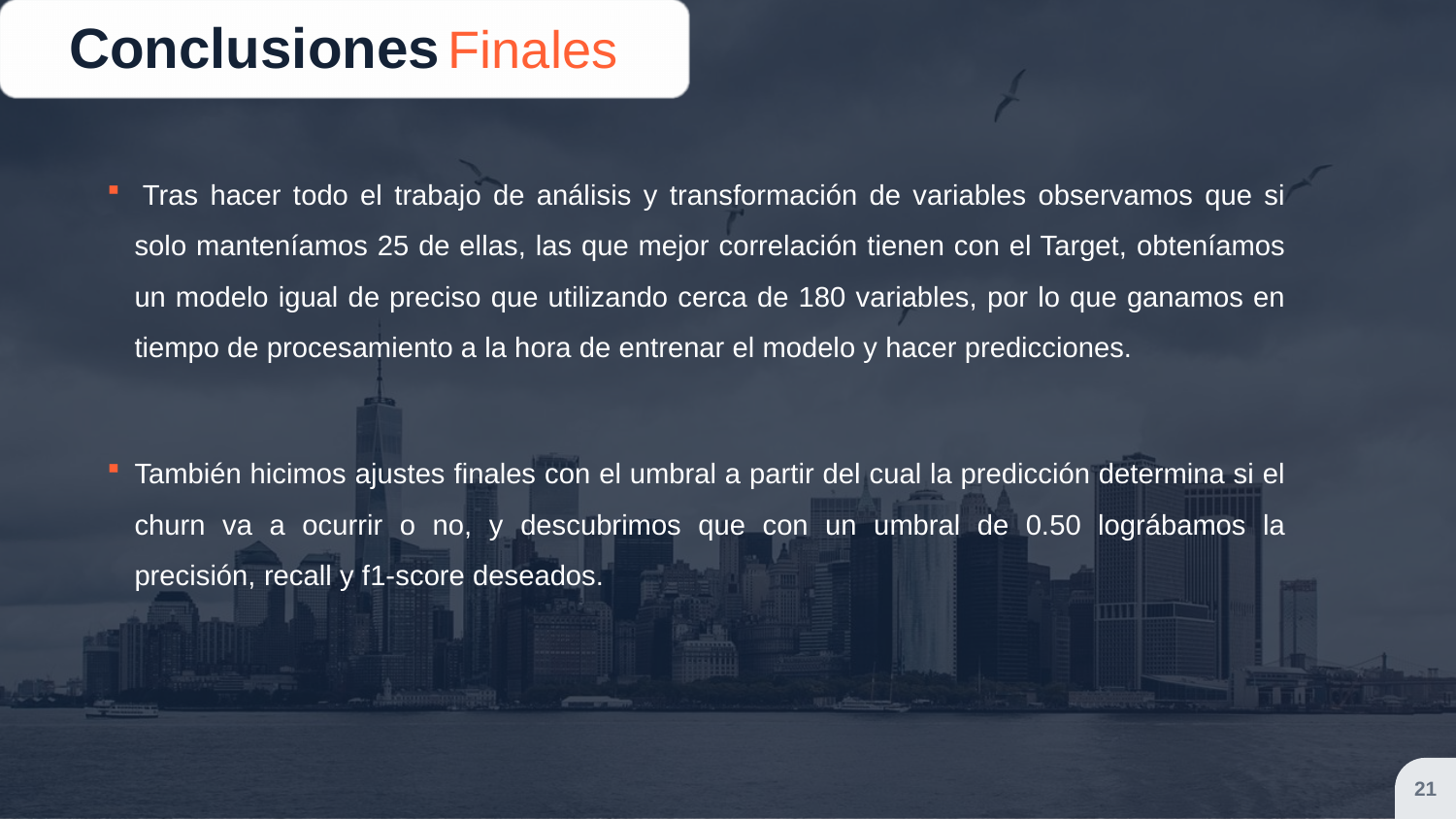

Conclusiones Finales

 Tras hacer todo el trabajo de análisis y transformación de variables observamos que si solo manteníamos 25 de ellas, las que mejor correlación tienen con el Target, obteníamos un modelo igual de preciso que utilizando cerca de 180 variables, por lo que ganamos en tiempo de procesamiento a la hora de entrenar el modelo y hacer predicciones.

También hicimos ajustes finales con el umbral a partir del cual la predicción determina si el churn va a ocurrir o no, y descubrimos que con un umbral de 0.50 lográbamos la precisión, recall y f1-score deseados.

21